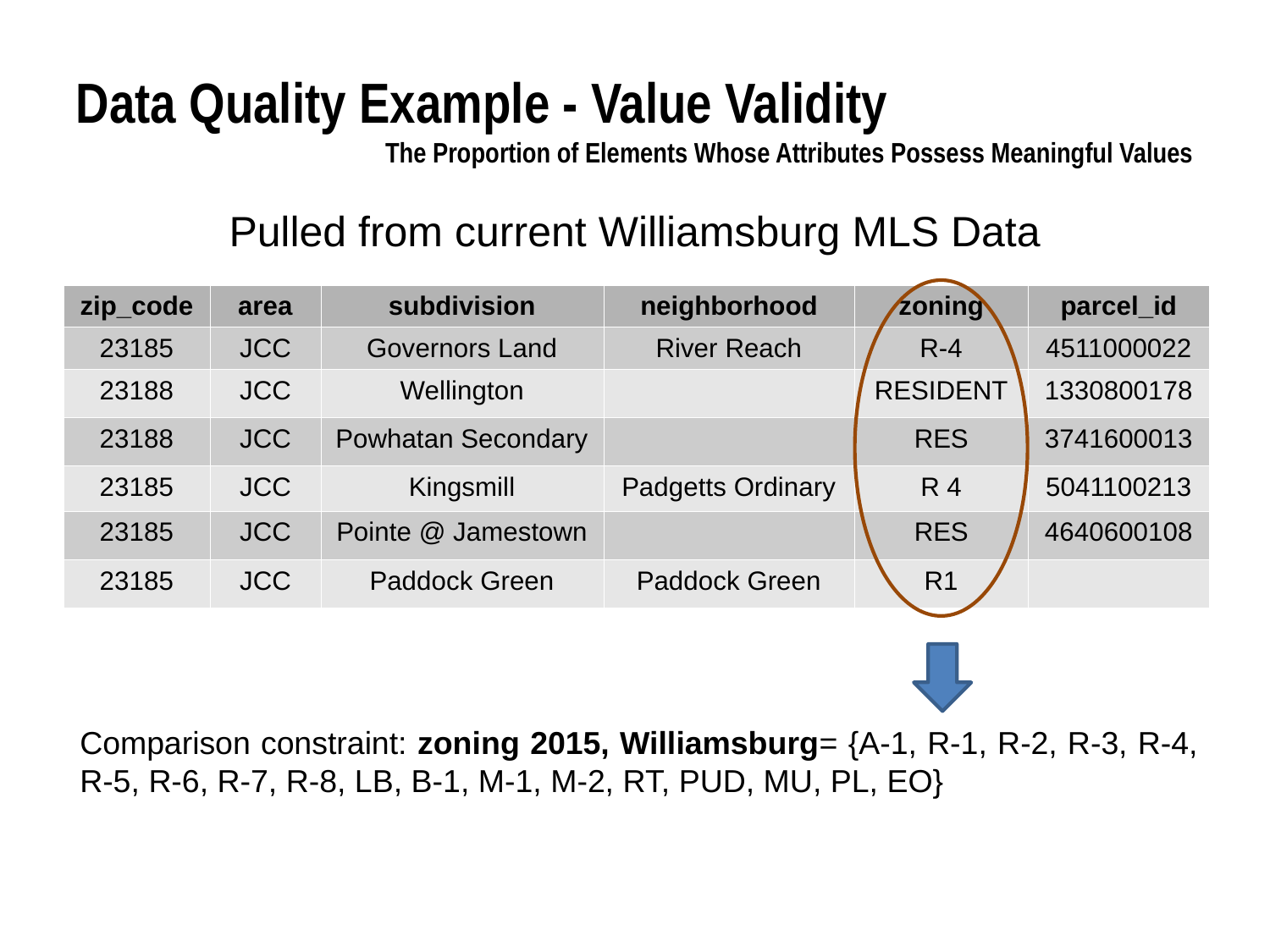

Data Quality Example - Value Validity
The Proportion of Elements Whose Attributes Possess Meaningful Values
Pulled from current Williamsburg MLS Data

| zip\_code | area | subdivision | neighborhood | zoning | parcel\_id |
| --- | --- | --- | --- | --- | --- |
| 23185 | JCC | Governors Land | River Reach | R-4 | 4511000022 |
| 23188 | JCC | Wellington |  | RESIDENT | 1330800178 |
| 23188 | JCC | Powhatan Secondary |  | RES | 3741600013 |
| 23185 | JCC | Kingsmill | Padgetts Ordinary | R 4 | 5041100213 |
| 23185 | JCC | Pointe @ Jamestown |  | RES | 4640600108 |
| 23185 | JCC | Paddock Green | Paddock Green | R1 |  |

Comparison constraint: zoning 2015, Williamsburg= {A-1, R-1, R-2, R-3, R-4, R-5, R-6, R-7, R-8, LB, B-1, M-1, M-2, RT, PUD, MU, PL, EO}